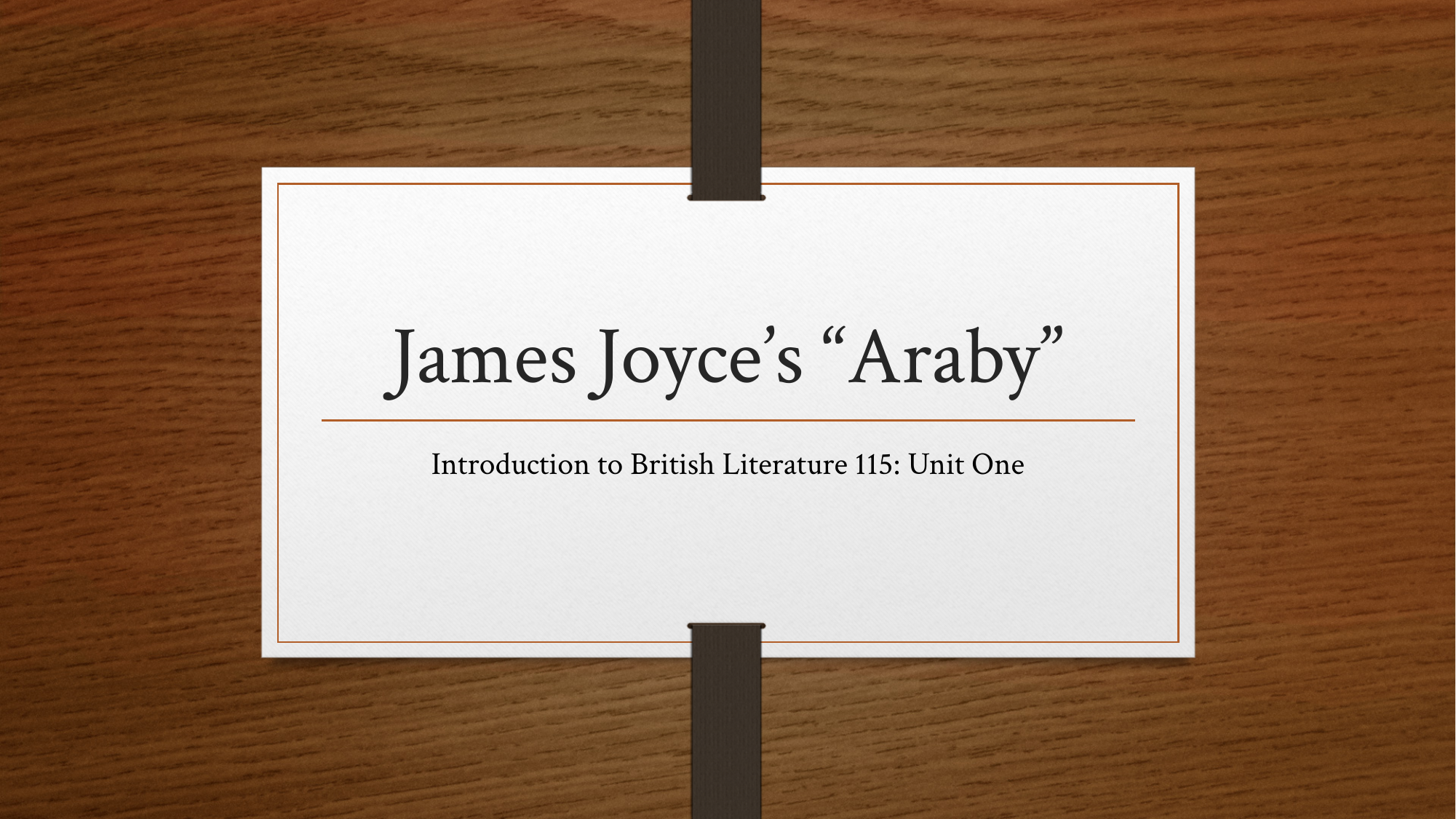

# James Joyce’s “Araby”
Introduction to British Literature 115: Unit One